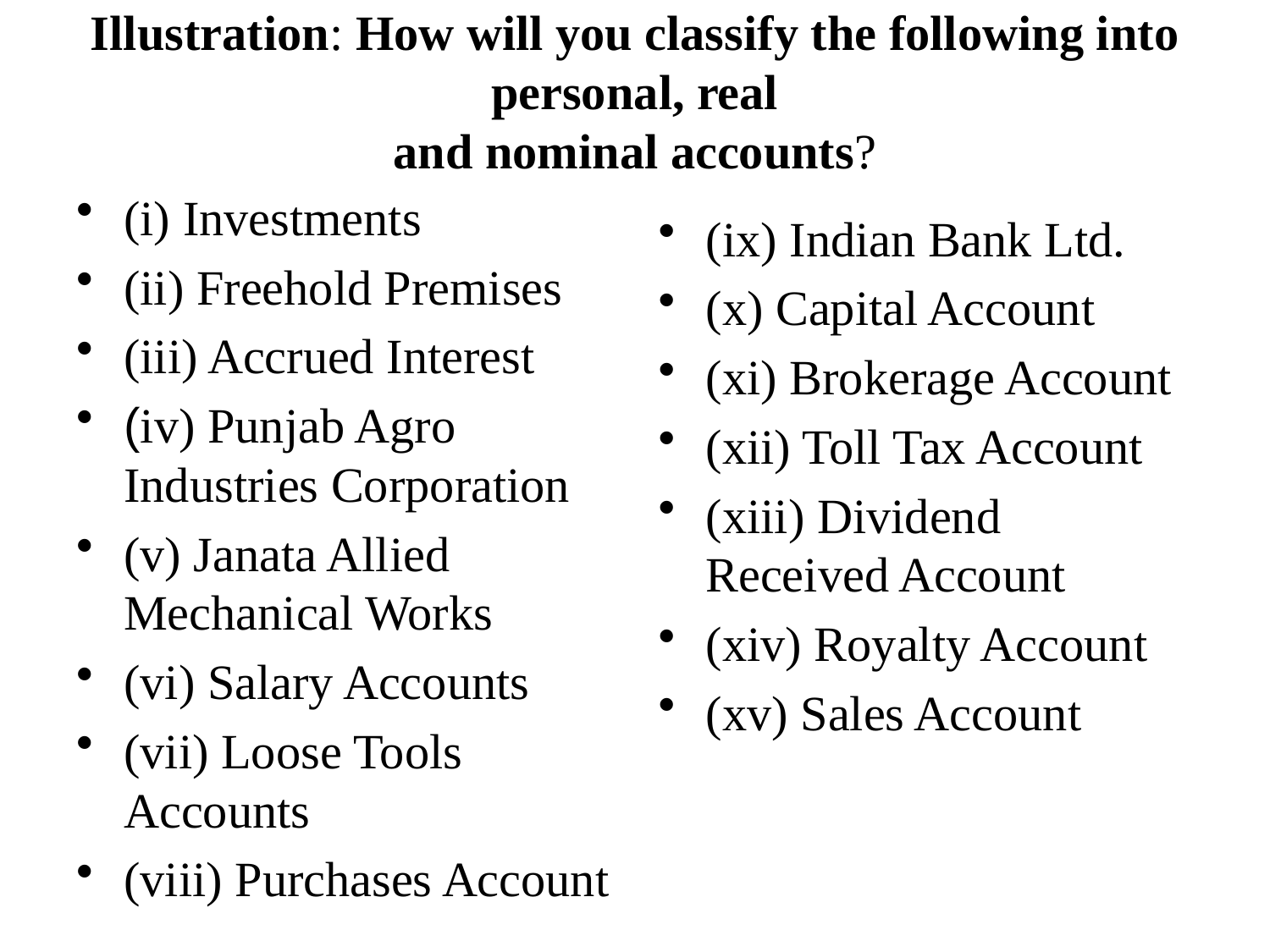

# Illustration: How will you classify the following into personal, real and nominal accounts?
(i) Investments
(ii) Freehold Premises
(iii) Accrued Interest
(iv) Punjab Agro Industries Corporation
(v) Janata Allied Mechanical Works
(vi) Salary Accounts
(vii) Loose Tools Accounts
(viii) Purchases Account
(ix) Indian Bank Ltd.
(x) Capital Account
(xi) Brokerage Account
(xii) Toll Tax Account
(xiii) Dividend Received Account
(xiv) Royalty Account
(xv) Sales Account